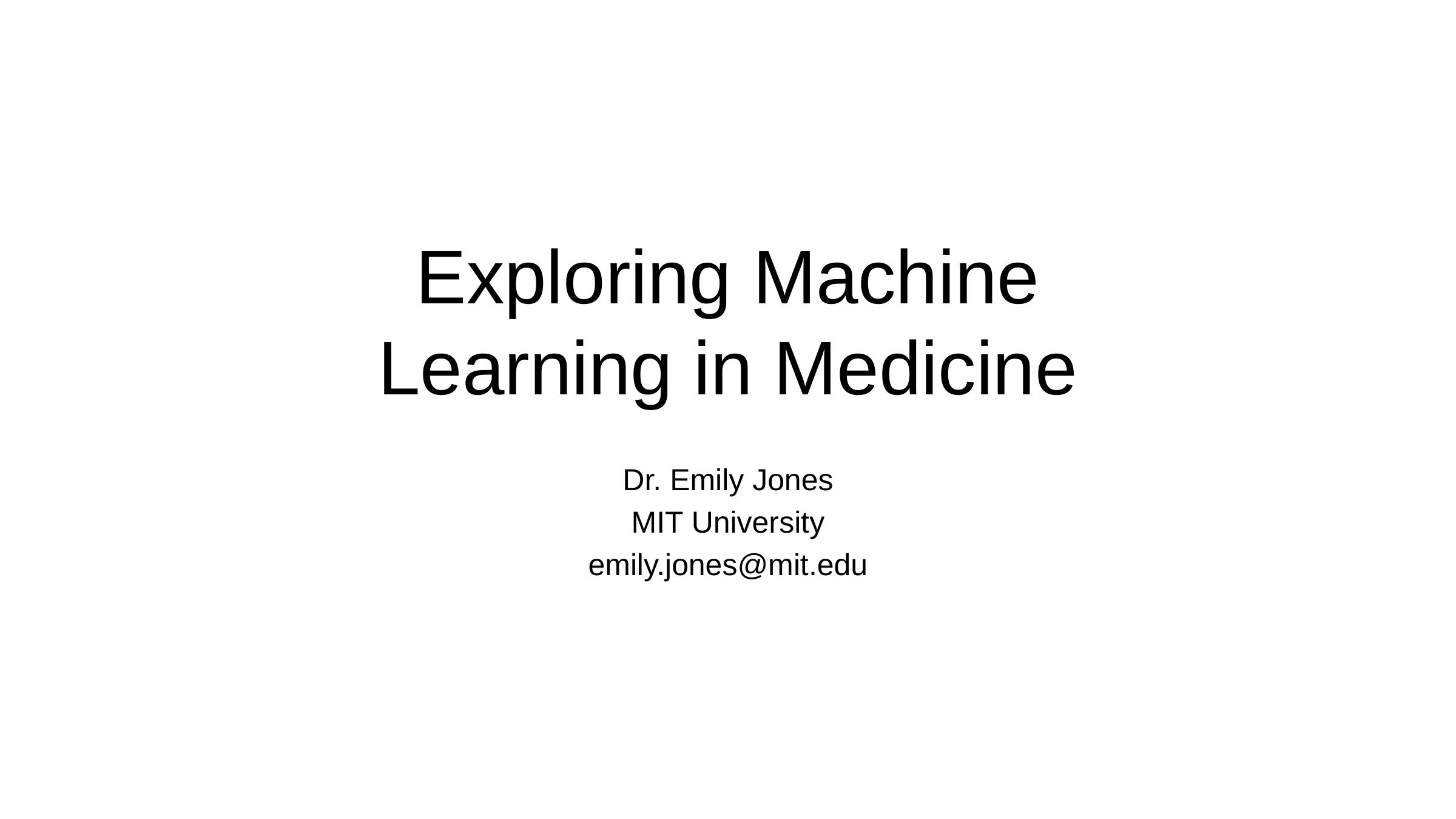

# Exploring Machine Learning in Medicine
Dr. Emily Jones
MIT University
emily.jones@mit.edu